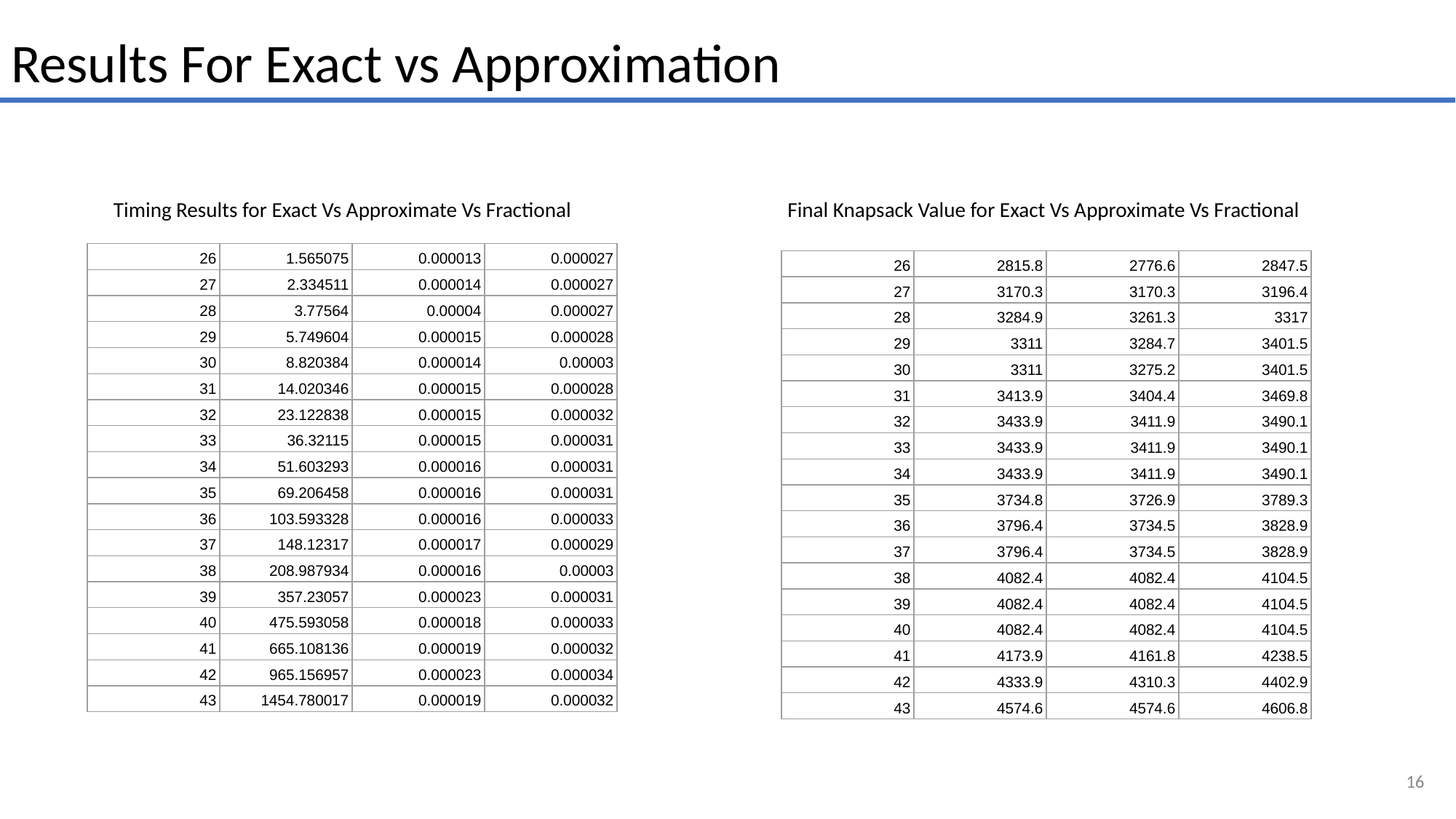

Results For Exact vs Approximation

Timing Results for Exact Vs Approximate Vs Fractional
Final Knapsack Value for Exact Vs Approximate Vs Fractional
| 26 | 1.565075 | 0.000013 | 0.000027 |
| --- | --- | --- | --- |
| 27 | 2.334511 | 0.000014 | 0.000027 |
| 28 | 3.77564 | 0.00004 | 0.000027 |
| 29 | 5.749604 | 0.000015 | 0.000028 |
| 30 | 8.820384 | 0.000014 | 0.00003 |
| 31 | 14.020346 | 0.000015 | 0.000028 |
| 32 | 23.122838 | 0.000015 | 0.000032 |
| 33 | 36.32115 | 0.000015 | 0.000031 |
| 34 | 51.603293 | 0.000016 | 0.000031 |
| 35 | 69.206458 | 0.000016 | 0.000031 |
| 36 | 103.593328 | 0.000016 | 0.000033 |
| 37 | 148.12317 | 0.000017 | 0.000029 |
| 38 | 208.987934 | 0.000016 | 0.00003 |
| 39 | 357.23057 | 0.000023 | 0.000031 |
| 40 | 475.593058 | 0.000018 | 0.000033 |
| 41 | 665.108136 | 0.000019 | 0.000032 |
| 42 | 965.156957 | 0.000023 | 0.000034 |
| 43 | 1454.780017 | 0.000019 | 0.000032 |
| 26 | 2815.8 | 2776.6 | 2847.5 |
| --- | --- | --- | --- |
| 27 | 3170.3 | 3170.3 | 3196.4 |
| 28 | 3284.9 | 3261.3 | 3317 |
| 29 | 3311 | 3284.7 | 3401.5 |
| 30 | 3311 | 3275.2 | 3401.5 |
| 31 | 3413.9 | 3404.4 | 3469.8 |
| 32 | 3433.9 | 3411.9 | 3490.1 |
| 33 | 3433.9 | 3411.9 | 3490.1 |
| 34 | 3433.9 | 3411.9 | 3490.1 |
| 35 | 3734.8 | 3726.9 | 3789.3 |
| 36 | 3796.4 | 3734.5 | 3828.9 |
| 37 | 3796.4 | 3734.5 | 3828.9 |
| 38 | 4082.4 | 4082.4 | 4104.5 |
| 39 | 4082.4 | 4082.4 | 4104.5 |
| 40 | 4082.4 | 4082.4 | 4104.5 |
| 41 | 4173.9 | 4161.8 | 4238.5 |
| 42 | 4333.9 | 4310.3 | 4402.9 |
| 43 | 4574.6 | 4574.6 | 4606.8 |
16